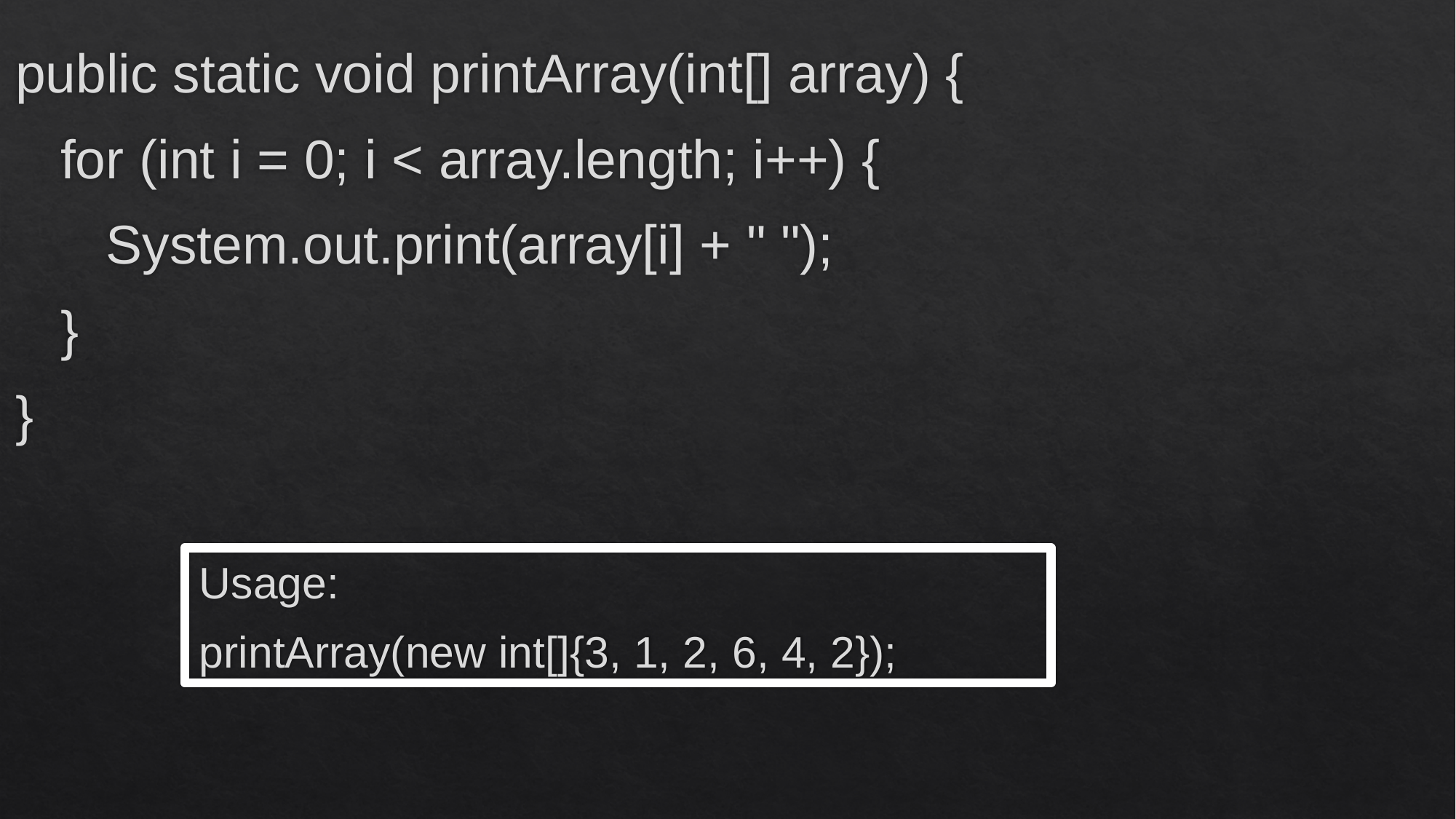

public static void printArray(int[] array) {
   for (int i = 0; i < array.length; i++) {
      System.out.print(array[i] + " ");
   }
}
Usage:
printArray(new int[]{3, 1, 2, 6, 4, 2});